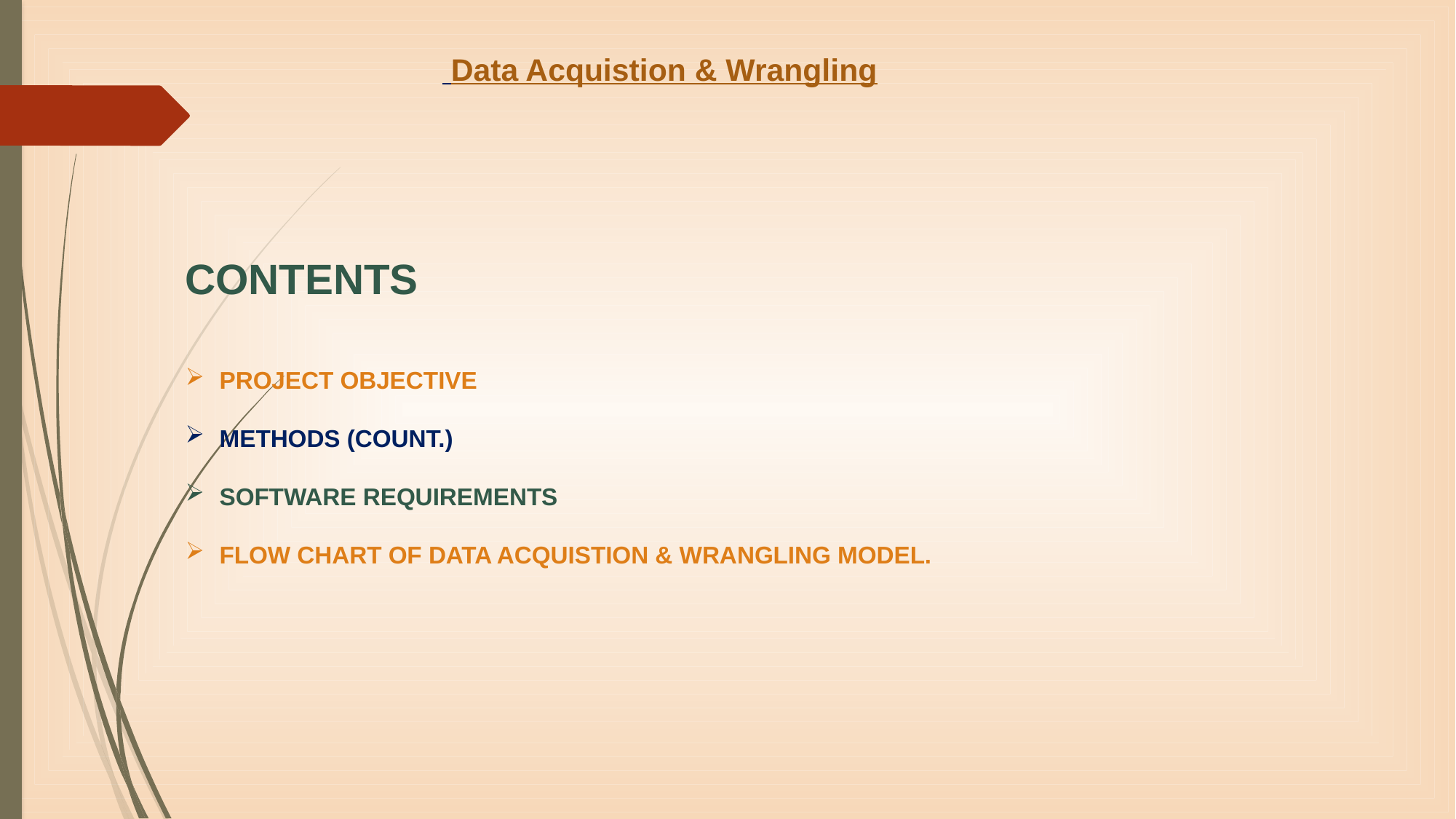

# Data Acquistion & Wrangling
CONTENTS

PROJECT OBJECTIVE
METHODS (COUNT.)
SOFTWARE REQUIREMENTS
FLOW CHART OF DATA ACQUISTION & WRANGLING MODEL.